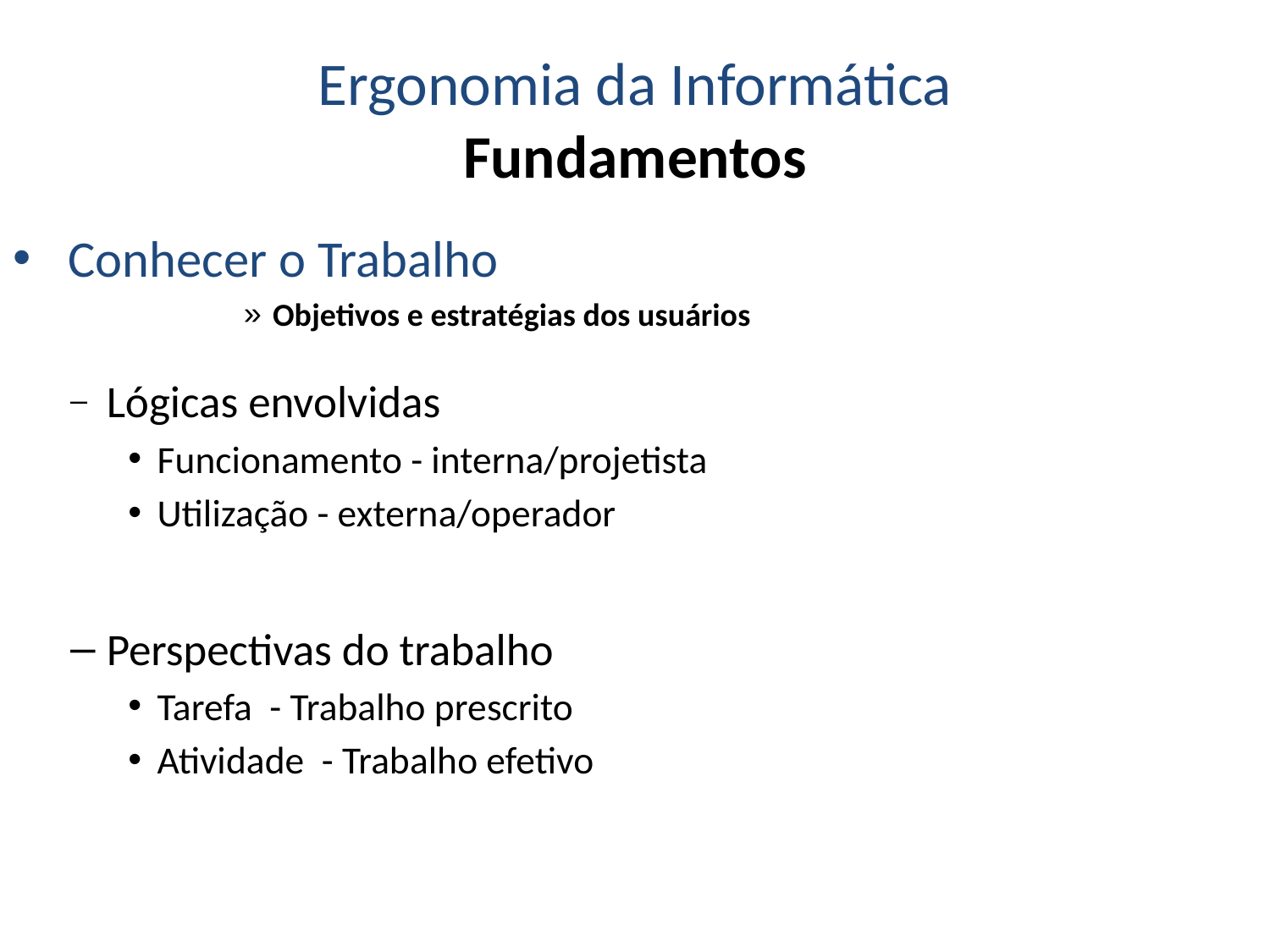

# Ergonomia da Informática Fundamentos
 Conhecer o Trabalho
Objetivos e estratégias dos usuários
Lógicas envolvidas
Funcionamento - interna/projetista
Utilização - externa/operador

Perspectivas do trabalho
Tarefa  - Trabalho prescrito
Atividade  - Trabalho efetivo